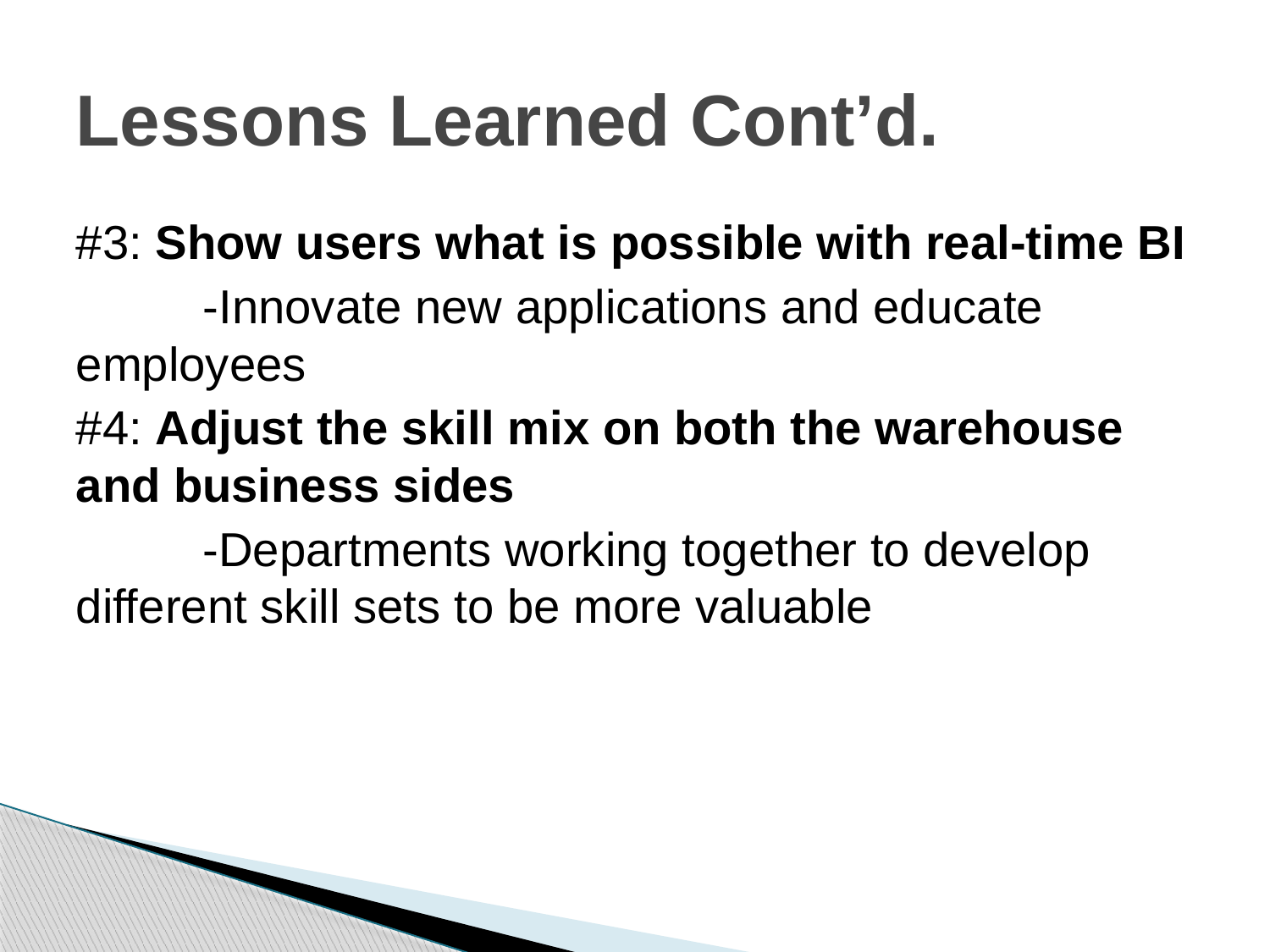

# Lessons Learned Cont’d.
#3: Show users what is possible with real-time BI
	-Innovate new applications and educate employees
#4: Adjust the skill mix on both the warehouse and business sides
	-Departments working together to develop different skill sets to be more valuable